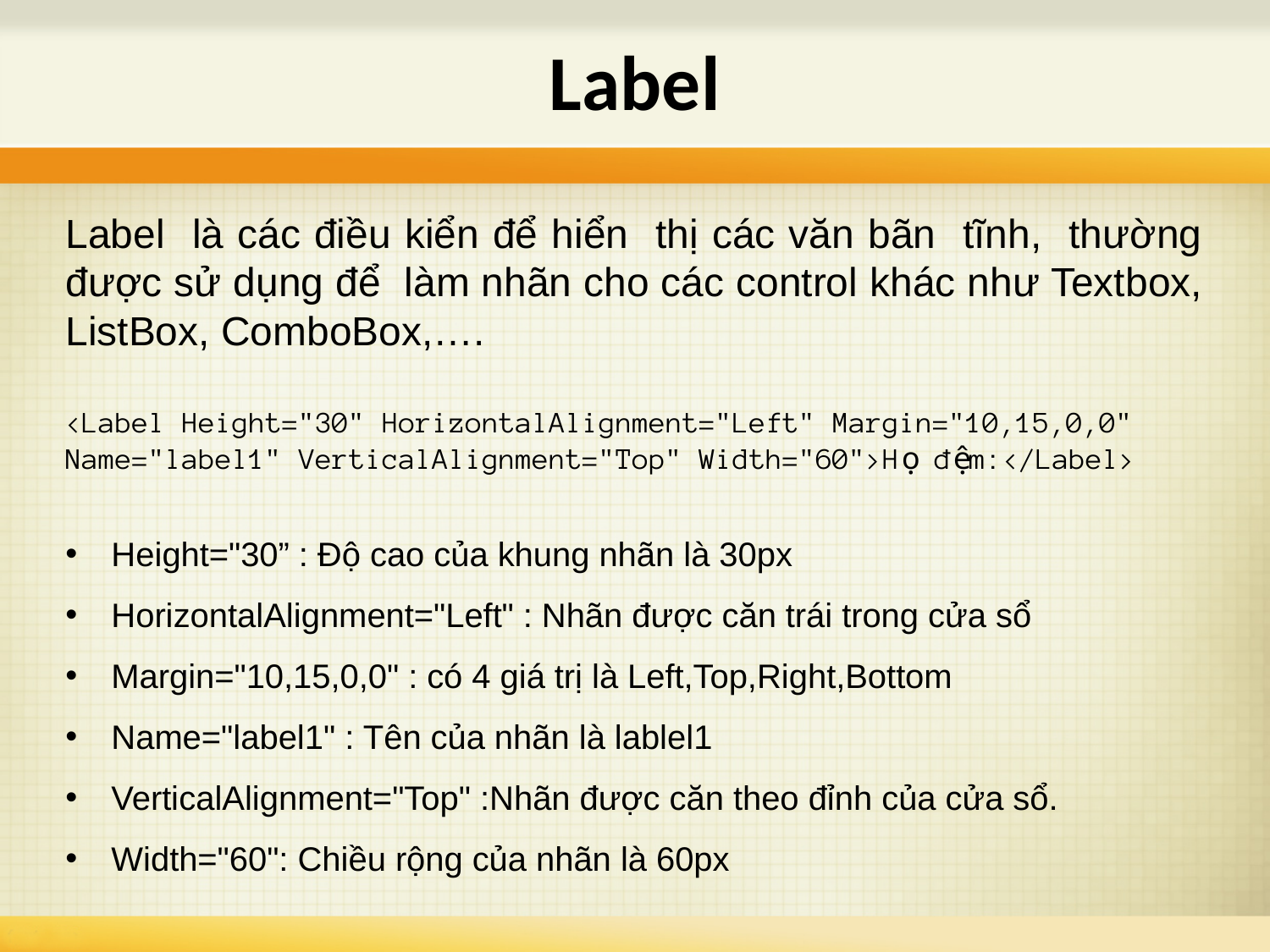

# Label
Label  là các điều kiển để hiển  thị các văn bãn  tĩnh,  thường được sử dụng để  làm nhãn cho các control khác như Textbox, ListBox, ComboBox,….

<Label Height="30" HorizontalAlignment="Left" Margin="10,15,0,0" Name="label1" VerticalAlignment="Top" Width="60">Họ đệm:</Label>

Height="30” : Độ cao của khung nhãn là 30px
HorizontalAlignment="Left" : Nhãn được căn trái trong cửa sổ
Margin="10,15,0,0" : có 4 giá trị là Left,Top,Right,Bottom
Name="label1" : Tên của nhãn là lablel1
VerticalAlignment="Top" :Nhãn được căn theo đỉnh của cửa sổ.
Width="60": Chiều rộng của nhãn là 60px